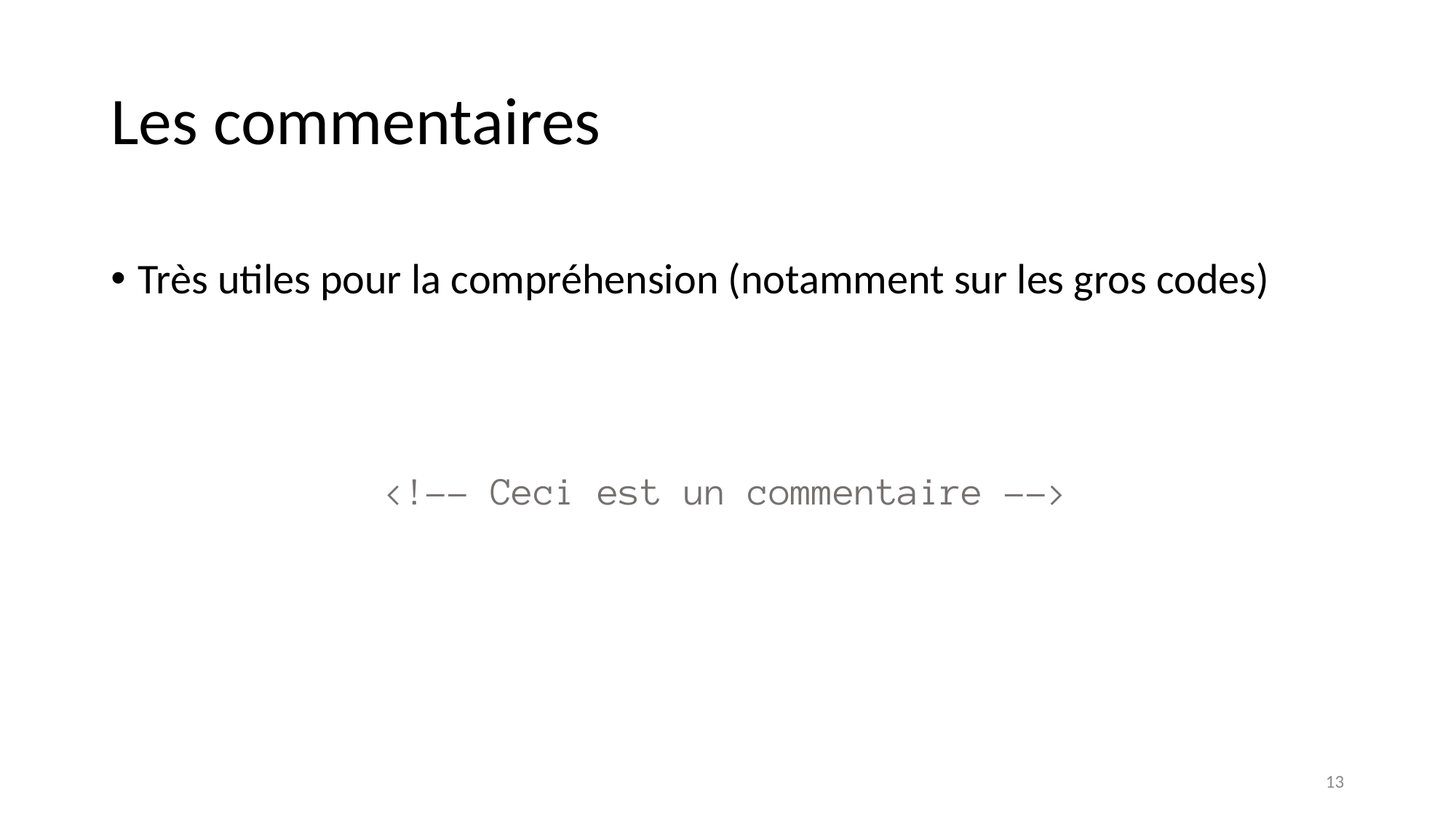

# Les commentaires
Très utiles pour la compréhension (notamment sur les gros codes)
<!-- Ceci est un commentaire -->
13